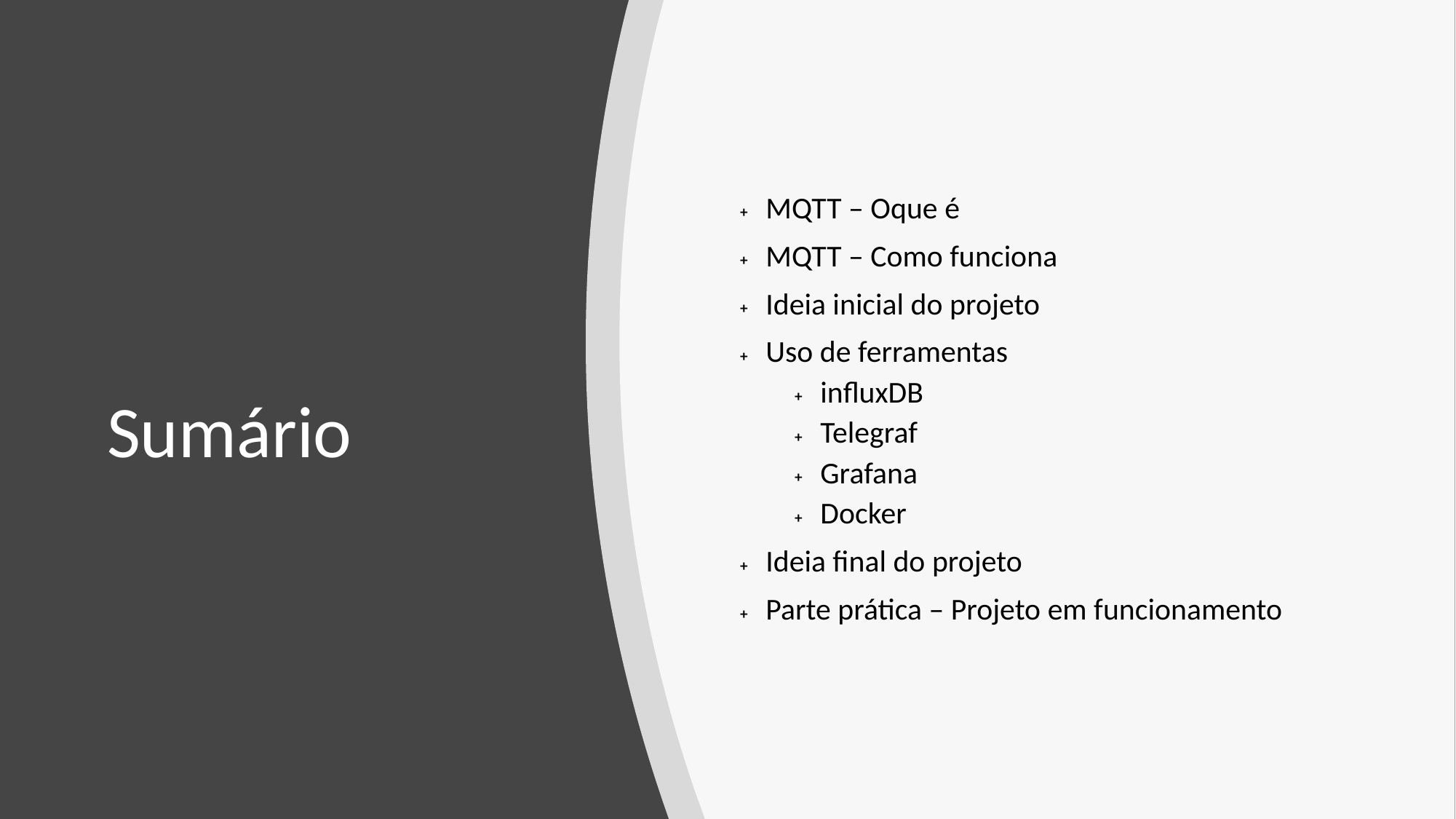

MQTT – Oque é
MQTT – Como funciona
Ideia inicial do projeto
Uso de ferramentas
influxDB
Telegraf
Grafana
Docker
Ideia final do projeto
Parte prática – Projeto em funcionamento
# Sumário